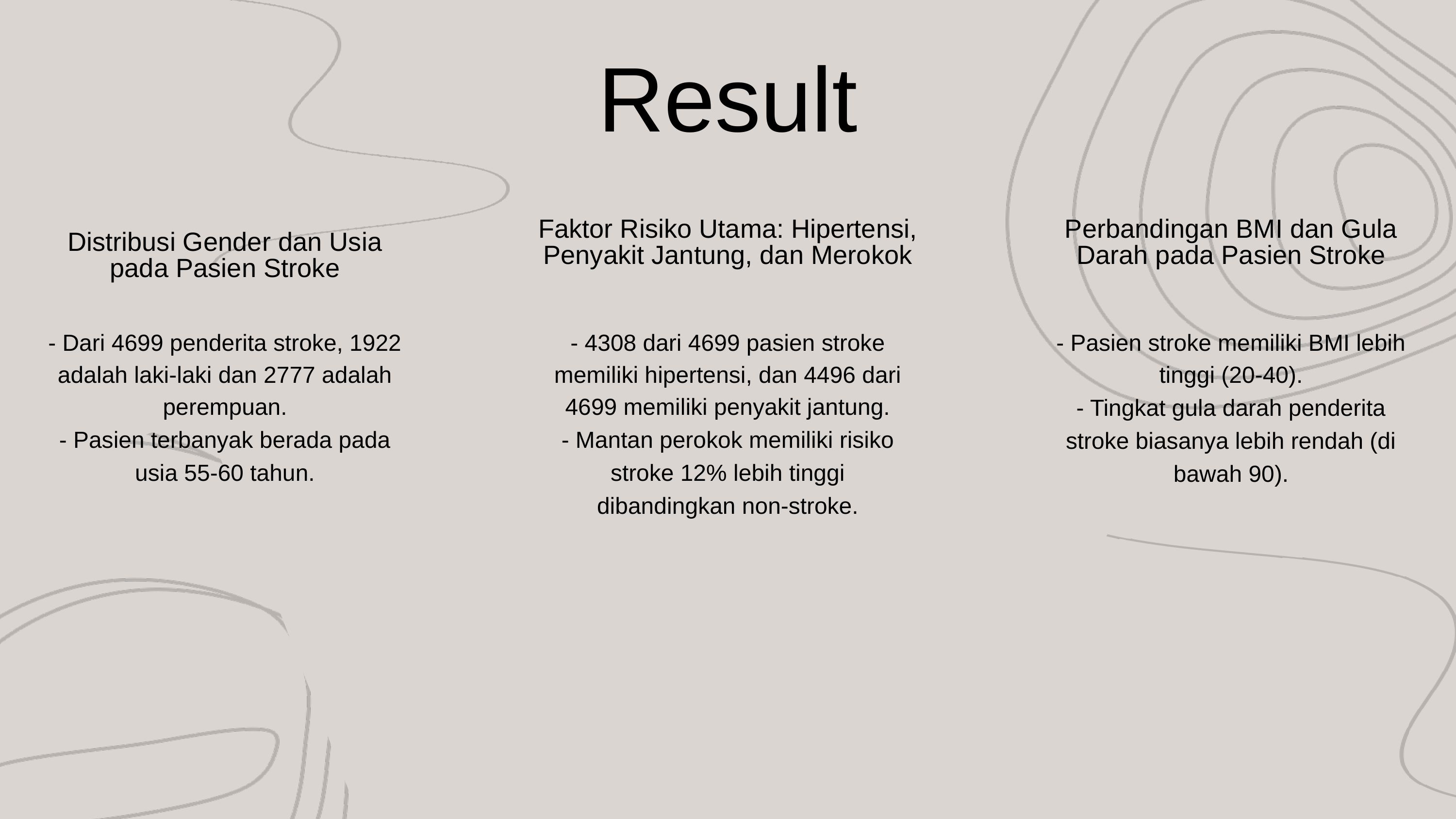

Result
Faktor Risiko Utama: Hipertensi, Penyakit Jantung, dan Merokok
Perbandingan BMI dan Gula Darah pada Pasien Stroke
Distribusi Gender dan Usia pada Pasien Stroke
- Dari 4699 penderita stroke, 1922 adalah laki-laki dan 2777 adalah perempuan.
- Pasien terbanyak berada pada usia 55-60 tahun.
- 4308 dari 4699 pasien stroke memiliki hipertensi, dan 4496 dari 4699 memiliki penyakit jantung.
- Mantan perokok memiliki risiko stroke 12% lebih tinggi dibandingkan non-stroke.
- Pasien stroke memiliki BMI lebih tinggi (20-40).
- Tingkat gula darah penderita stroke biasanya lebih rendah (di bawah 90).